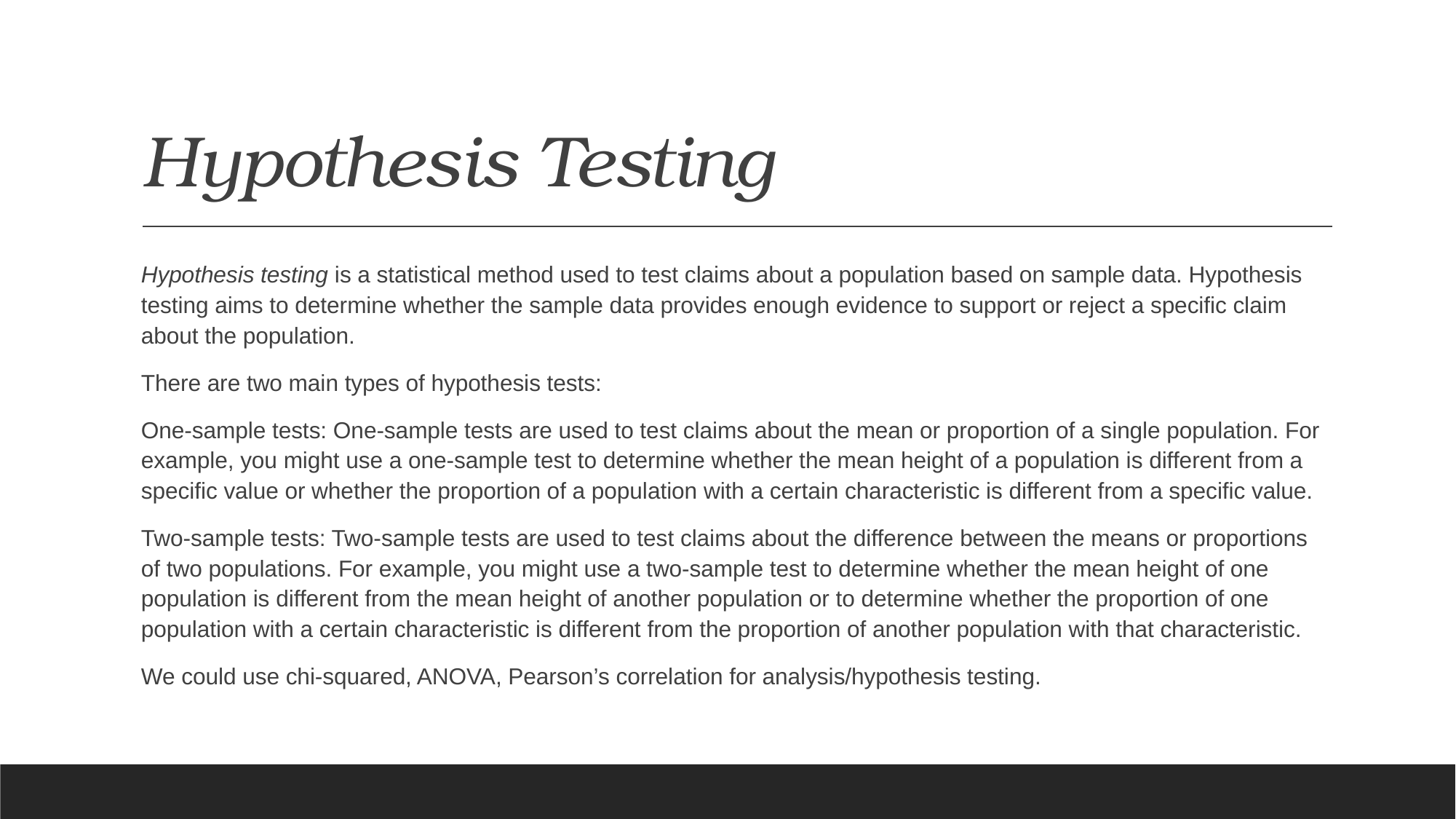

# Hypothesis Testing
Hypothesis testing is a statistical method used to test claims about a population based on sample data. Hypothesis testing aims to determine whether the sample data provides enough evidence to support or reject a specific claim about the population.
There are two main types of hypothesis tests:
One-sample tests: One-sample tests are used to test claims about the mean or proportion of a single population. For example, you might use a one-sample test to determine whether the mean height of a population is different from a specific value or whether the proportion of a population with a certain characteristic is different from a specific value.
Two-sample tests: Two-sample tests are used to test claims about the difference between the means or proportions of two populations. For example, you might use a two-sample test to determine whether the mean height of one population is different from the mean height of another population or to determine whether the proportion of one population with a certain characteristic is different from the proportion of another population with that characteristic.
We could use chi-squared, ANOVA, Pearson’s correlation for analysis/hypothesis testing.